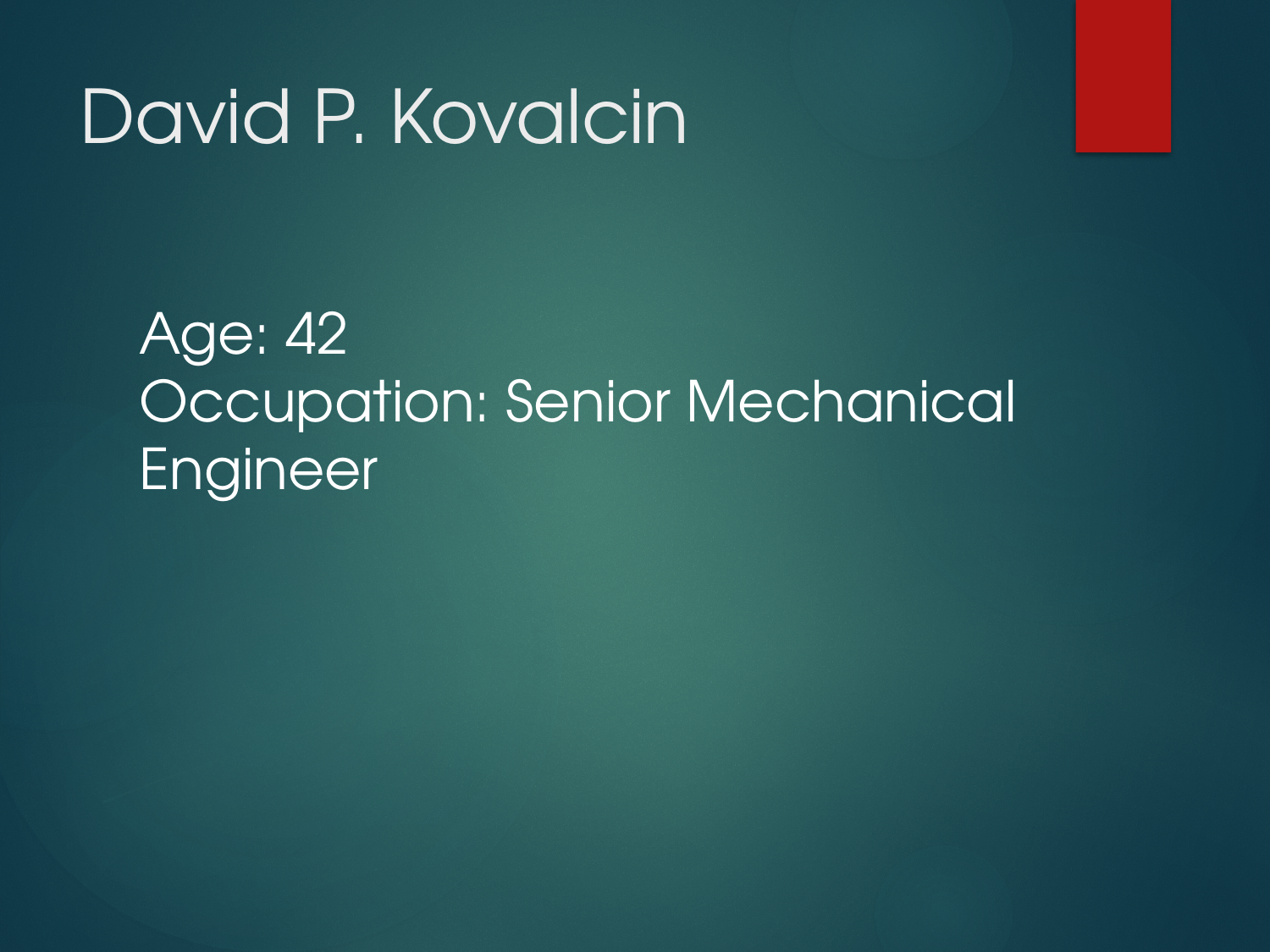

# David P. Kovalcin

Age: 42
Occupation: Senior Mechanical Engineer